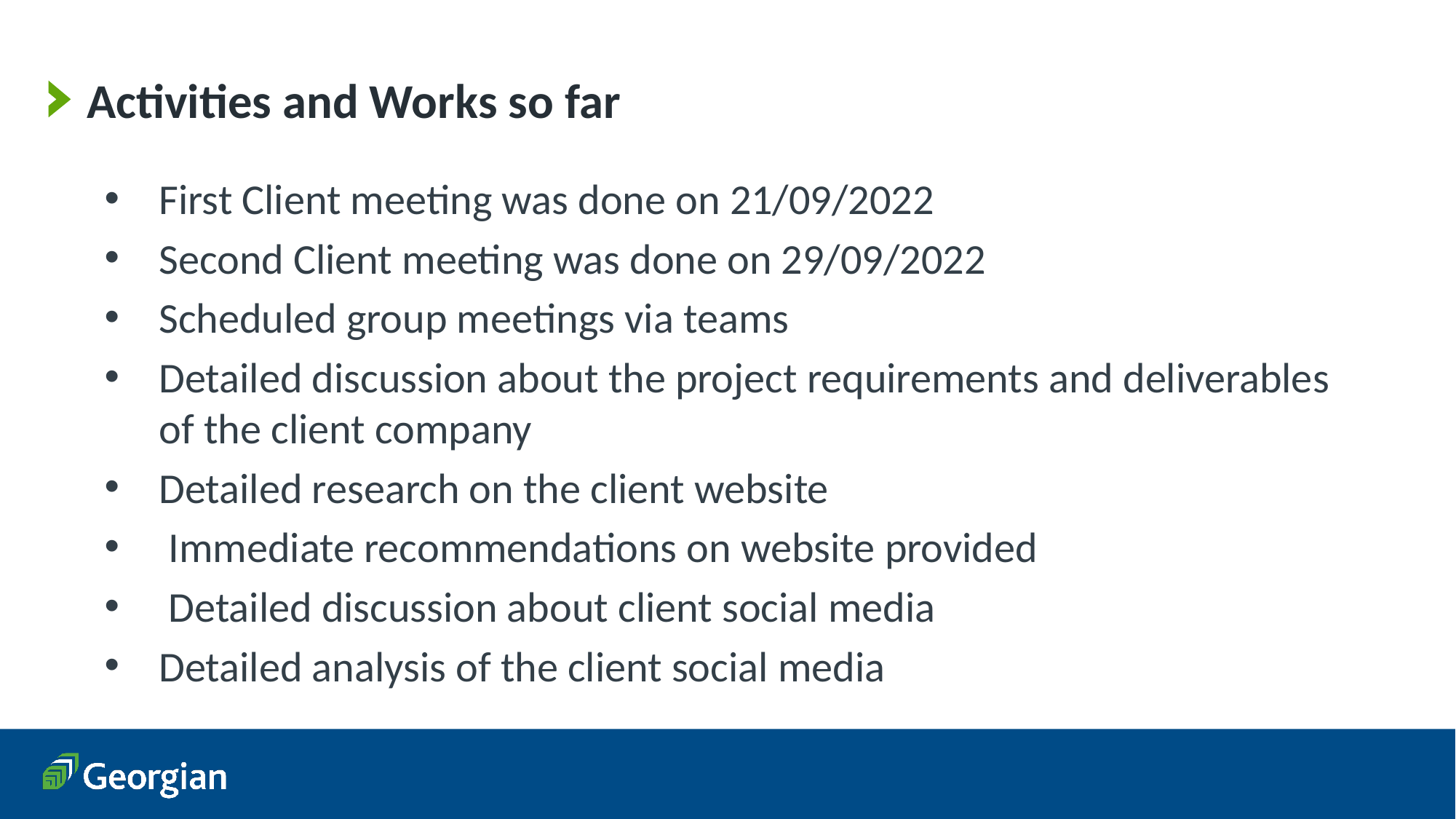

# Activities and Works so far
First Client meeting was done on 21/09/2022
Second Client meeting was done on 29/09/2022
Scheduled group meetings via teams
Detailed discussion about the project requirements and deliverables of the client company
Detailed research on the client website
 Immediate recommendations on website provided
 Detailed discussion about client social media
Detailed analysis of the client social media